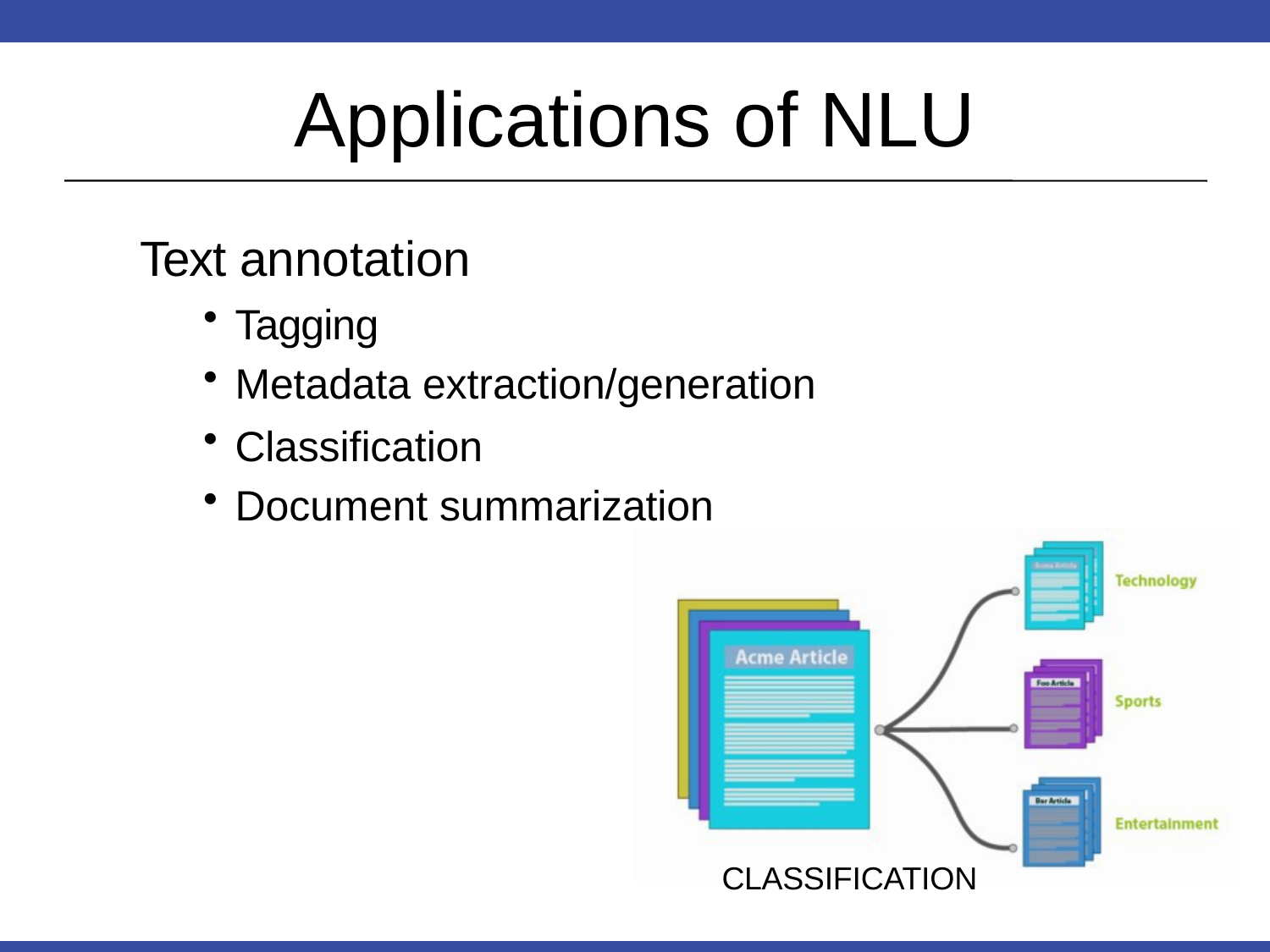

# Applications of NLU

Text annotation
Tagging
Metadata extraction/generation
Classification
Document summarization

CLASSIFICATION